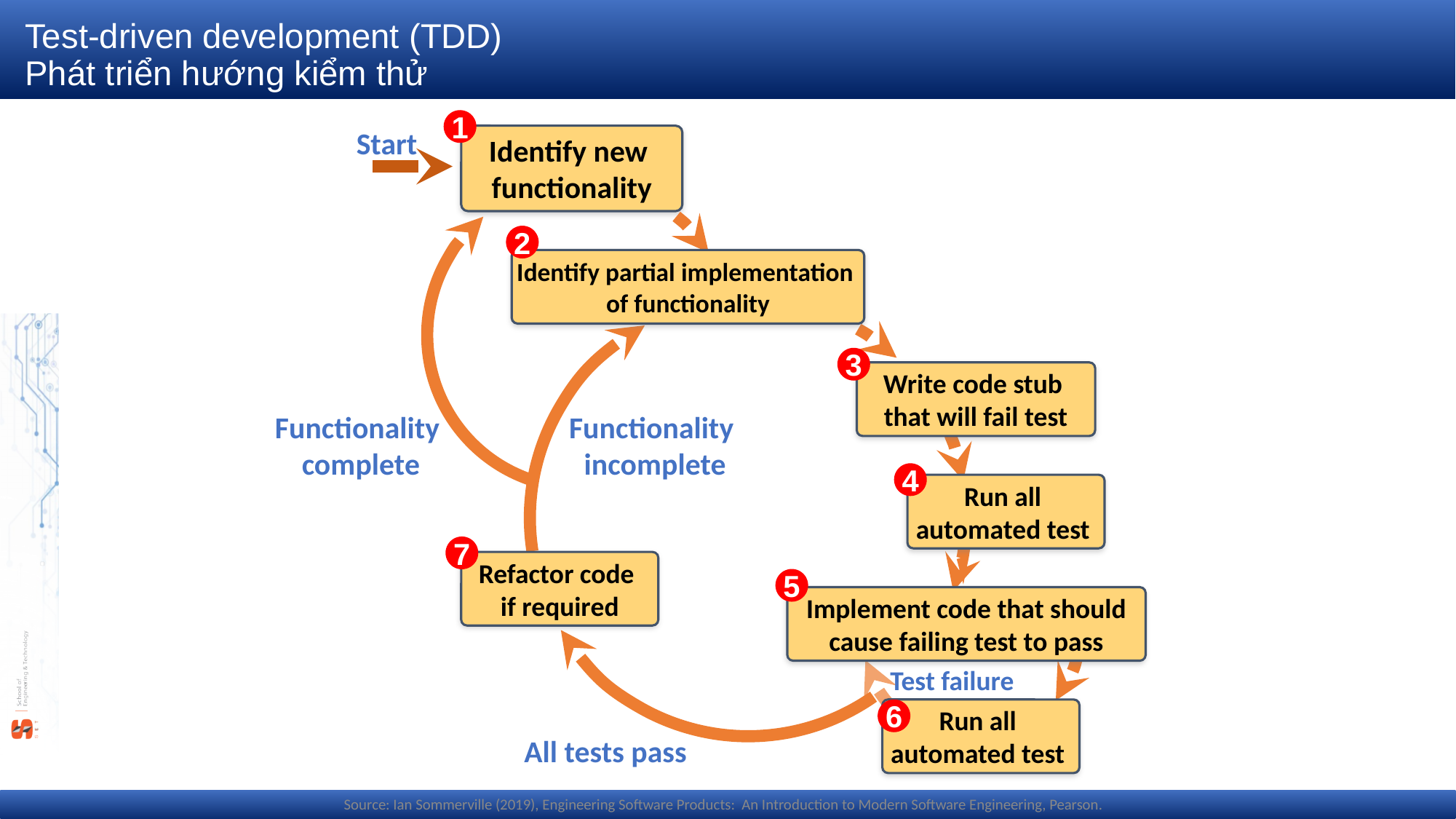

# Test-driven development (TDD)
Phát triển hướng kiểm thử
1
Start
Identify new
functionality

2
Identify partial implementation
of functionality

3
Write code stub
that will fail test
Functionality
complete
Functionality
incomplete
4
Run all
automated test

7
Refactor code
if required
5
Implement code that should cause failing test to pass
Test failure
6
Run all
automated test
All tests pass
Source: Ian Sommerville (2019), Engineering Software Products:  An Introduction to Modern Software Engineering, Pearson.